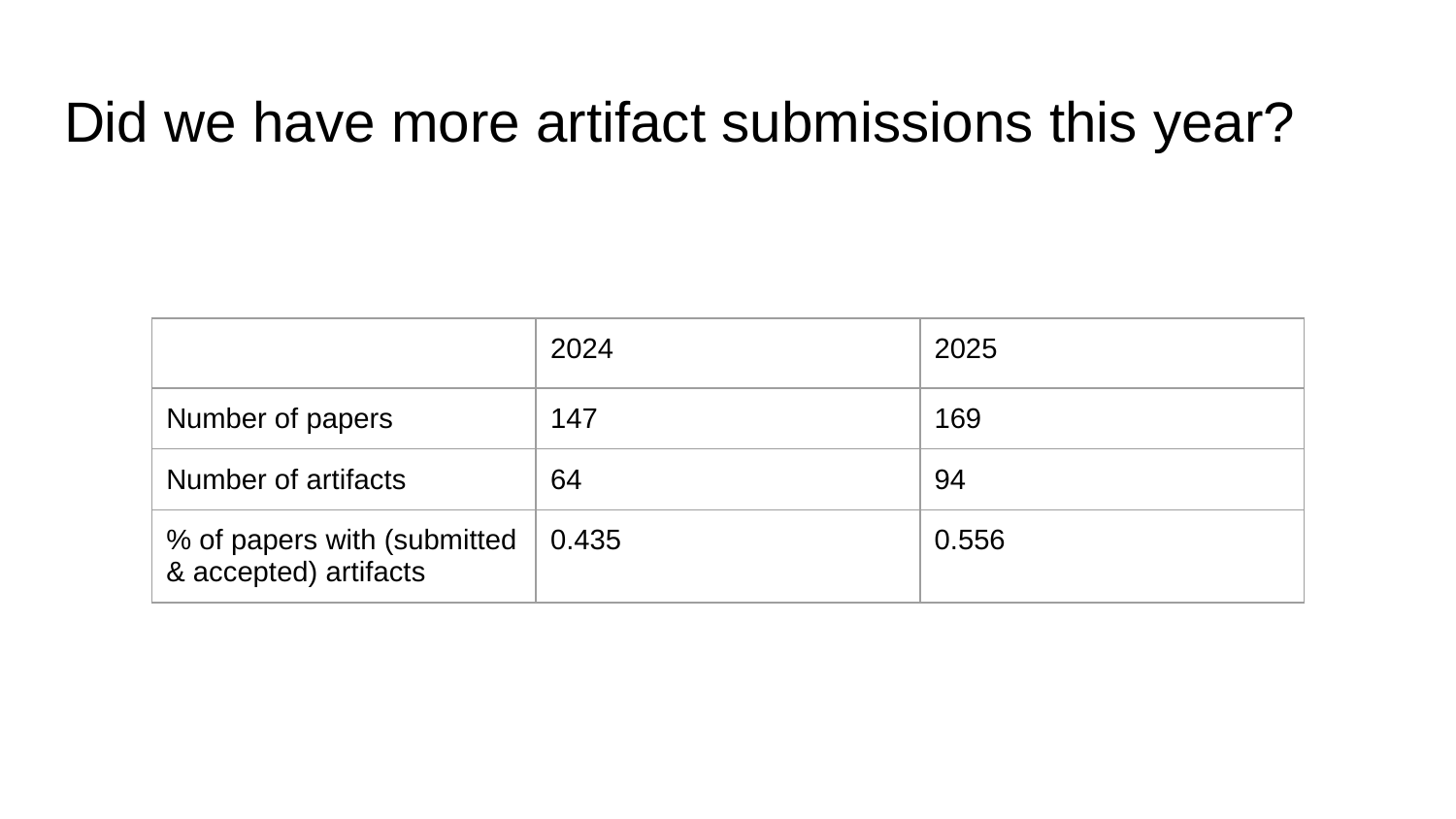

# Did we have more artifact submissions this year?

|  | 2024 | 2025 |
| --- | --- | --- |
| Number of papers | 147 | 169 |
| Number of artifacts | 64 | 94 |
| % of papers with (submitted & accepted) artifacts | 0.435 | 0.556 |